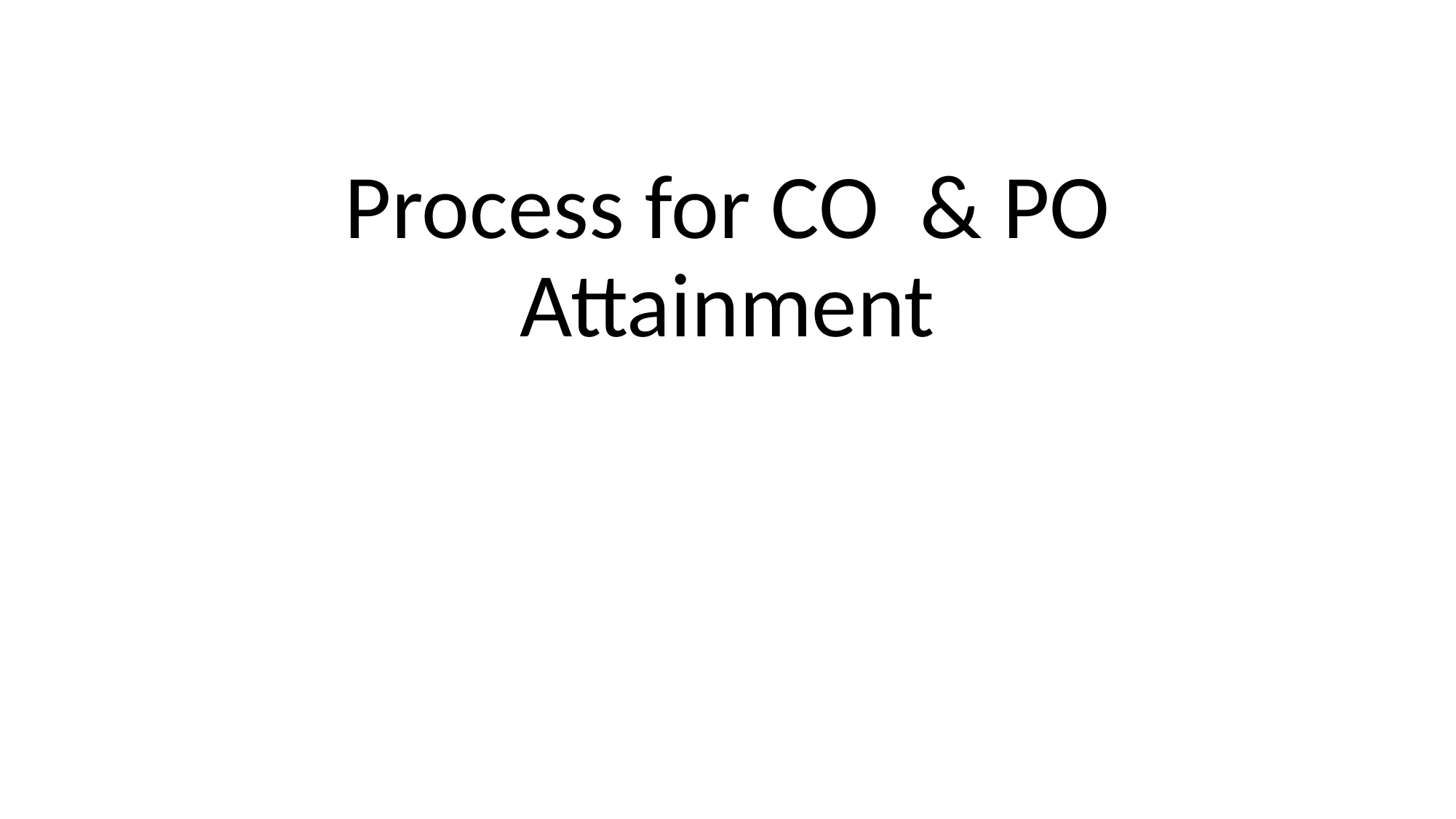

# Process for CO  & PO Attainment